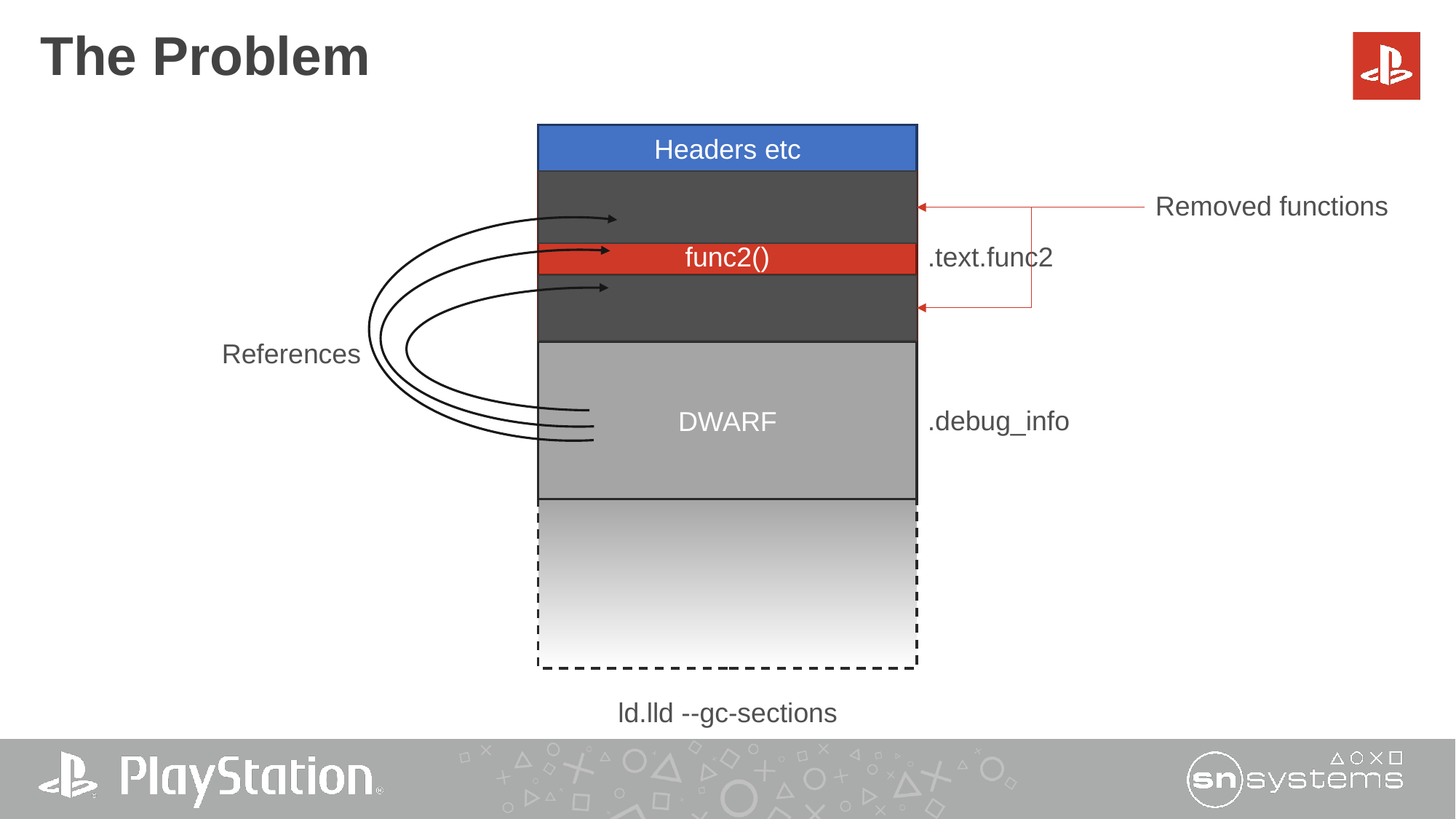

# The Problem
Headers etc

func1()
func2()
func3()
Removed functions

.text.func2

References
DWARF
.debug_info

ld.lld --gc-sections